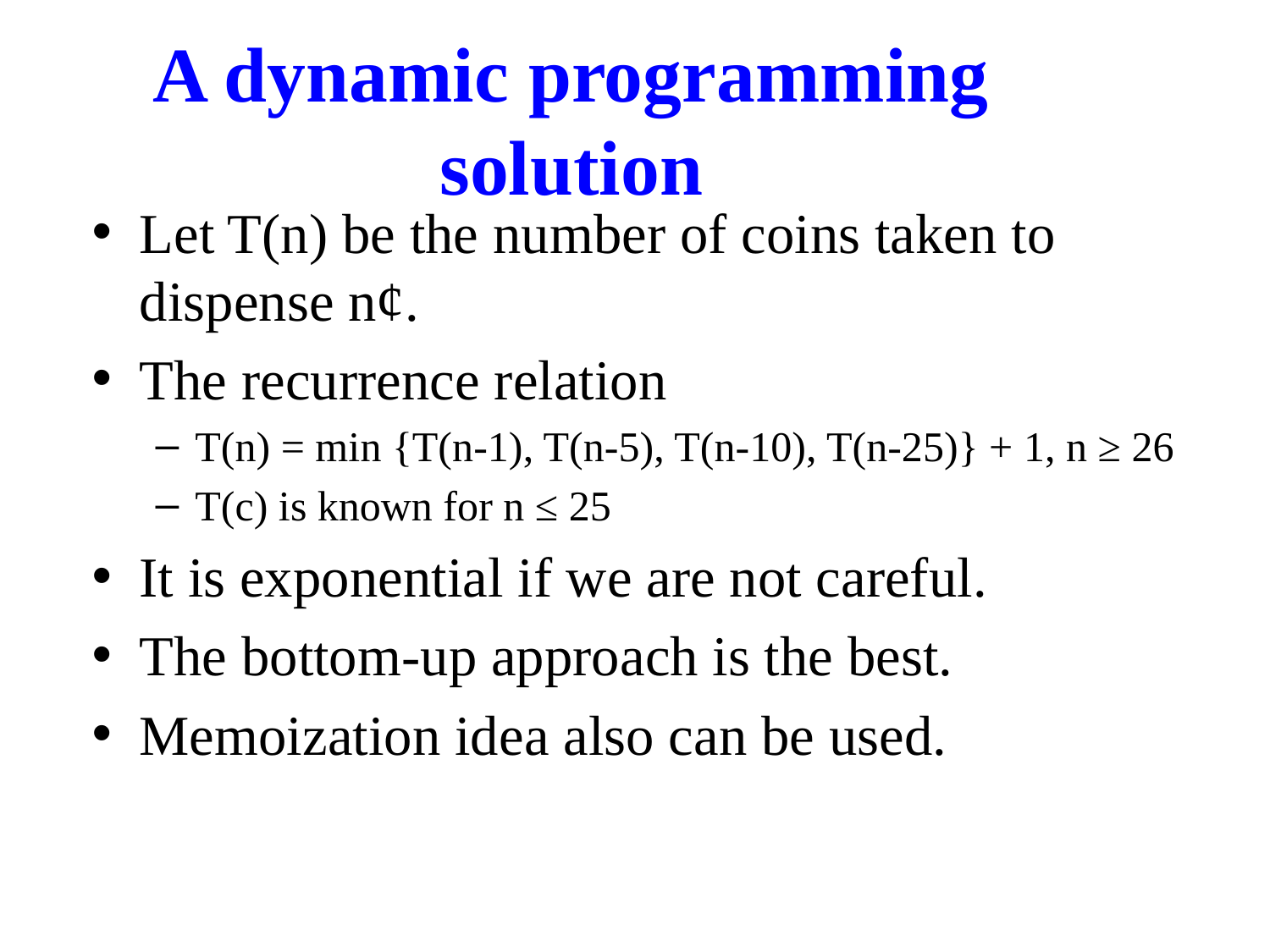

A dynamic programming solution
Let T(n) be the number of coins taken to dispense n¢.
The recurrence relation
T(n) = min {T(n-1), T(n-5), T(n-10), T(n-25)} + 1, n ≥ 26
T(c) is known for n ≤ 25
It is exponential if we are not careful.
The bottom-up approach is the best.
Memoization idea also can be used.